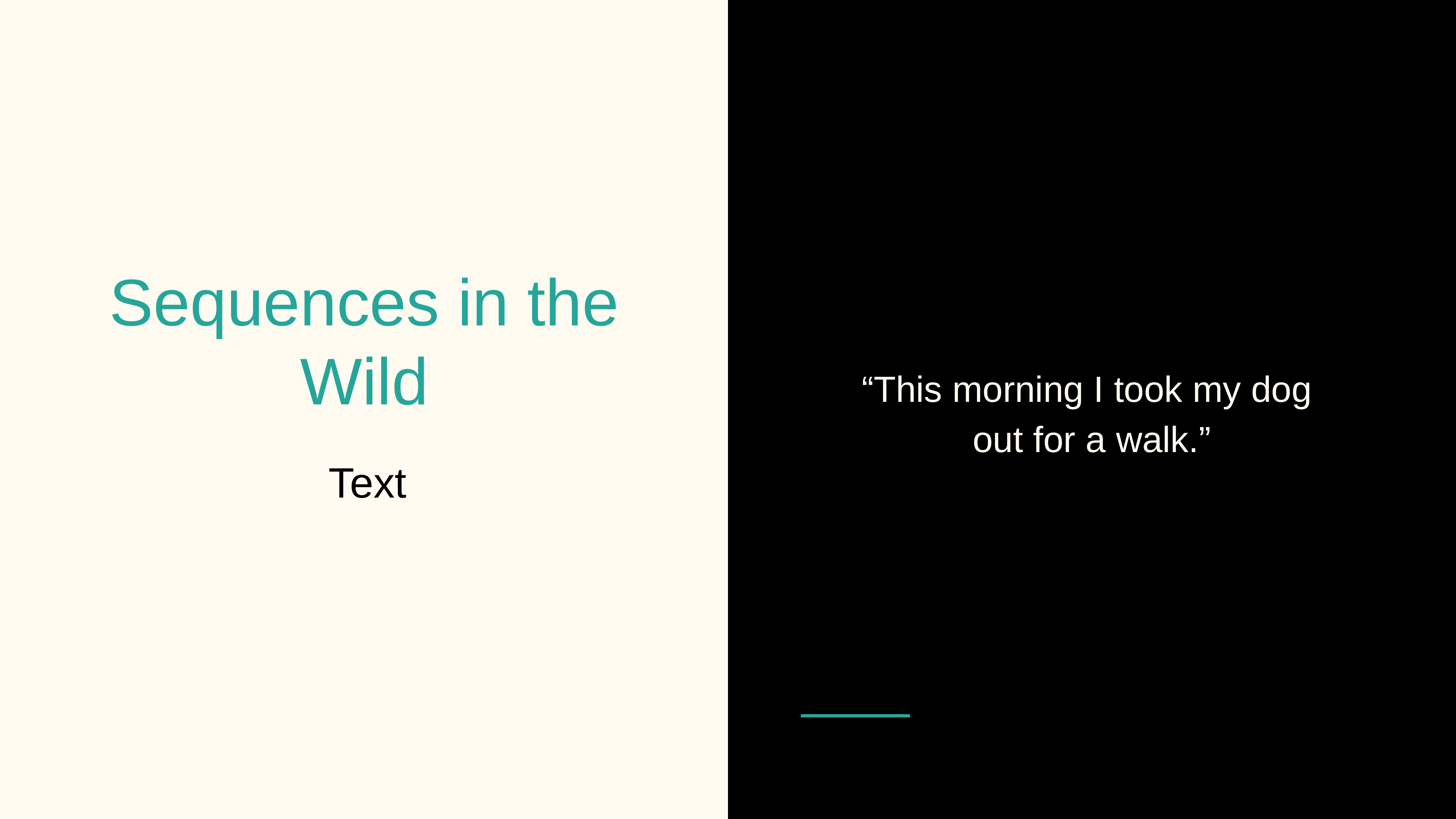

“This morning I took my dog
out for a walk.”
# Sequences in the Wild
Text
7